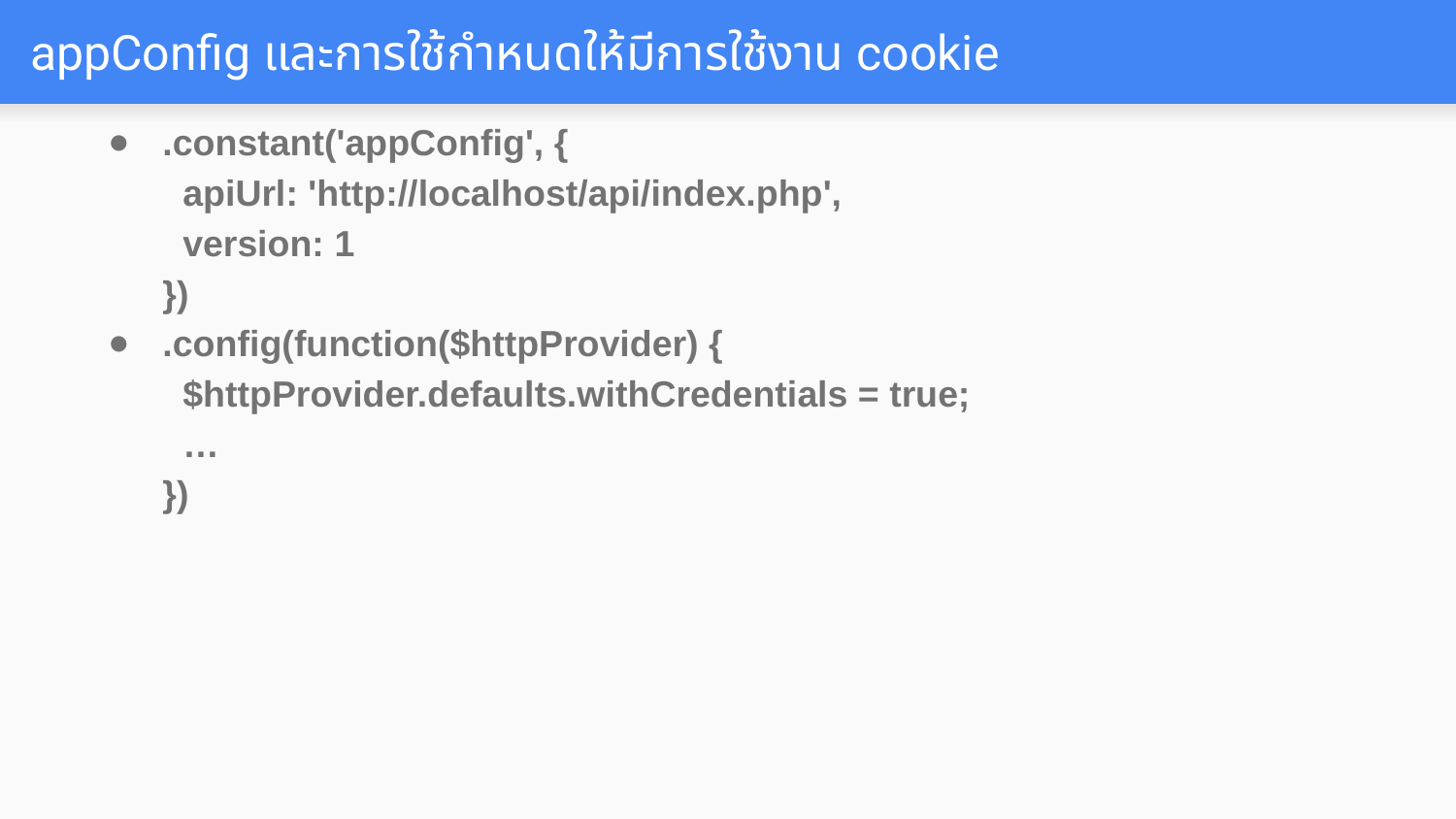

# appConfig และการใช้กำหนดให้มีการใช้งาน cookie
.constant('appConfig', {
  apiUrl: 'http://localhost/api/index.php',
  version: 1
})
.config(function($httpProvider) {
  $httpProvider.defaults.withCredentials = true;
  …
})